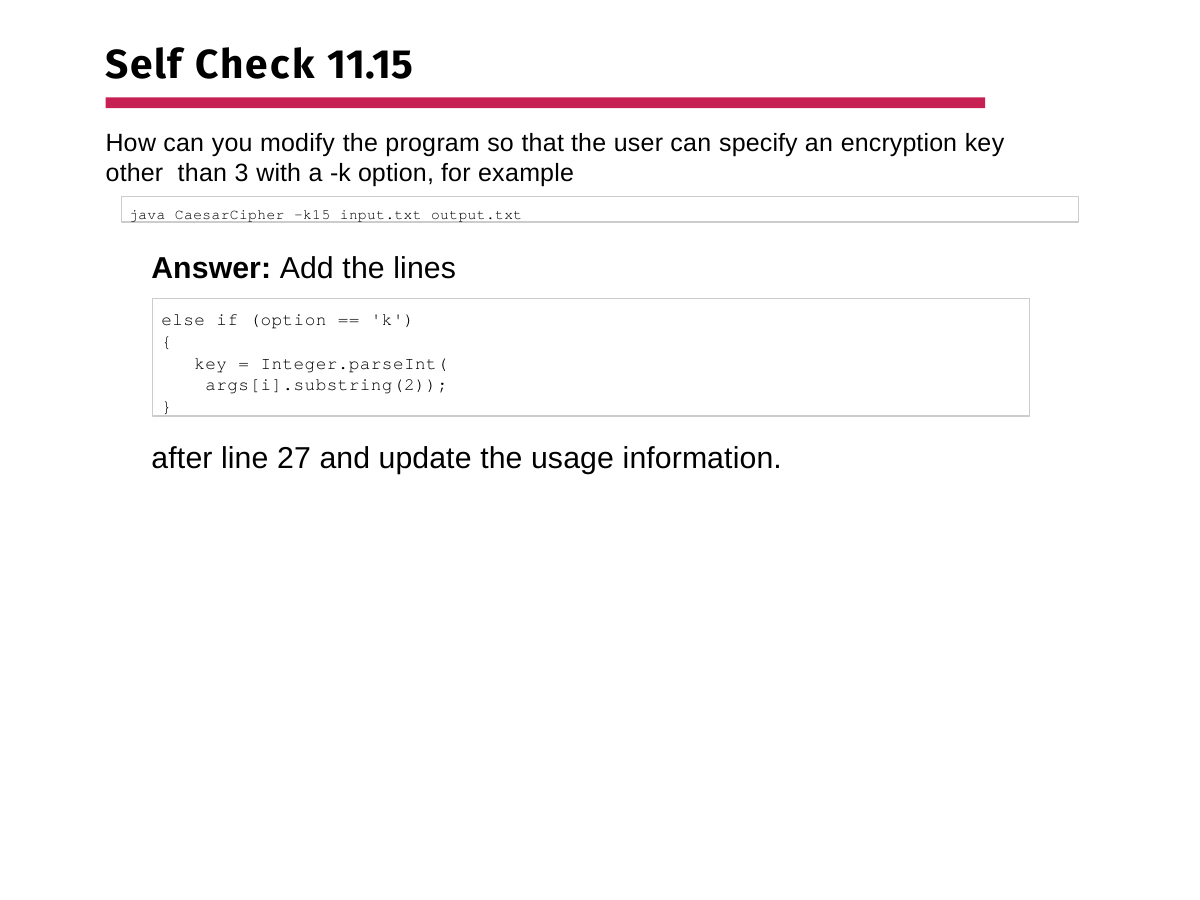

# Self Check 11.15

How can you modify the program so that the user can specify an encryption key other  than 3 with a -k option, for example
java CaesarCipher -k15 input.txt output.txt
Answer: Add the lines
else if (option == 'k')
{
key = Integer.parseInt(  args[i].substring(2));
}
after line 27 and update the usage information.